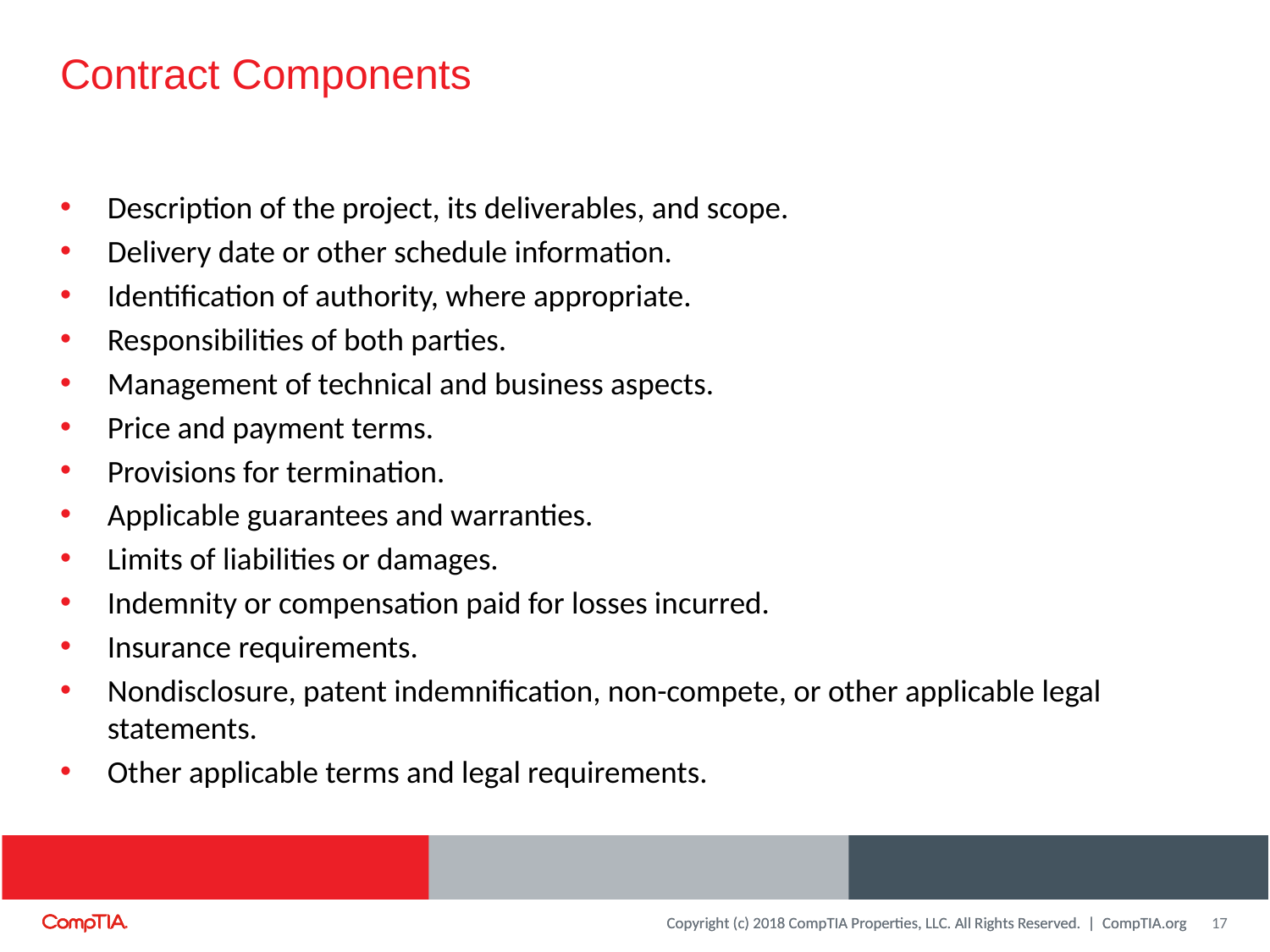

# Contract Components
Description of the project, its deliverables, and scope.
Delivery date or other schedule information.
Identification of authority, where appropriate.
Responsibilities of both parties.
Management of technical and business aspects.
Price and payment terms.
Provisions for termination.
Applicable guarantees and warranties.
Limits of liabilities or damages.
Indemnity or compensation paid for losses incurred.
Insurance requirements.
Nondisclosure, patent indemnification, non-compete, or other applicable legal statements.
Other applicable terms and legal requirements.
17